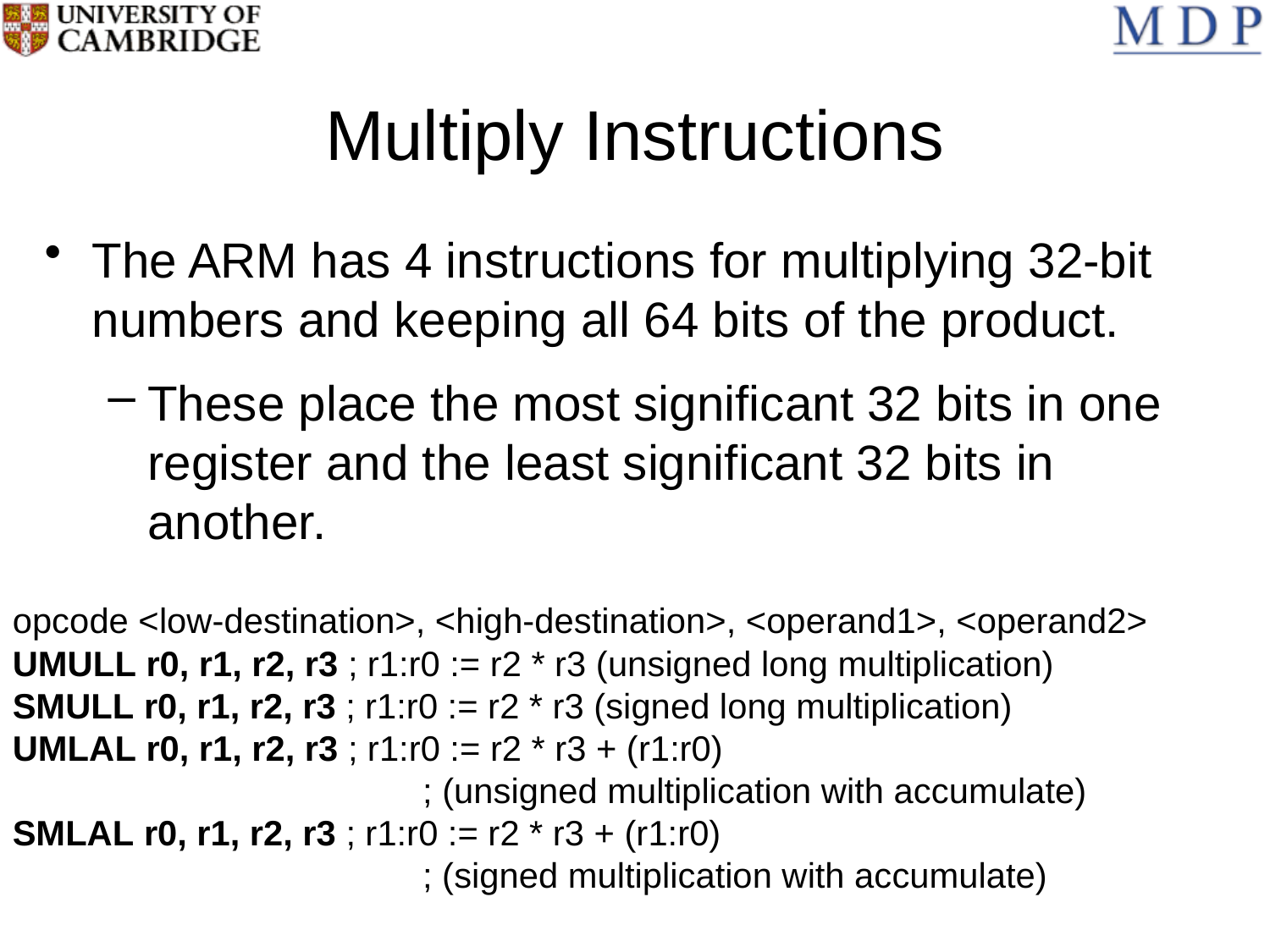

# Multiply Instructions
The ARM has 4 instructions for multiplying 32-bit numbers and keeping all 64 bits of the product.
These place the most significant 32 bits in one register and the least significant 32 bits in another.
opcode <low-destination>, <high-destination>, <operand1>, <operand2>
UMULL r0, r1, r2, r3 ; r1:r0 := r2 * r3 (unsigned long multiplication)
SMULL r0, r1, r2, r3 ; r1:r0 := r2 * r3 (signed long multiplication)
UMLAL r0, r1, r2, r3 ; r1:r0 := r2 * r3 + (r1:r0)
			   ; (unsigned multiplication with accumulate)
SMLAL r0, r1, r2, r3 ; r1:r0 := r2 * r3 + (r1:r0)
			   ; (signed multiplication with accumulate)